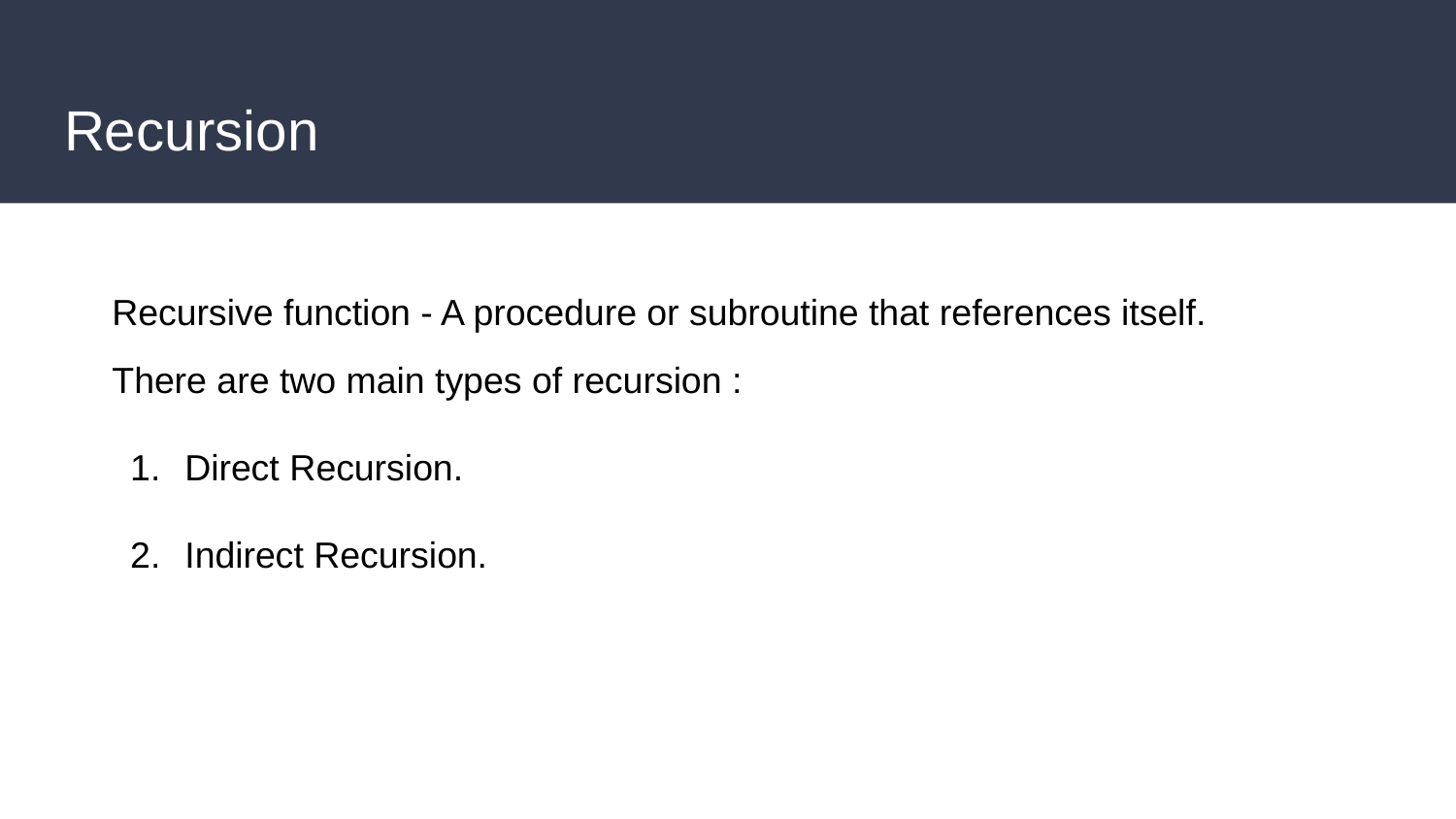

# Recursion
Recursive function - A procedure or subroutine that references itself.
There are two main types of recursion :

Direct Recursion.

Indirect Recursion.